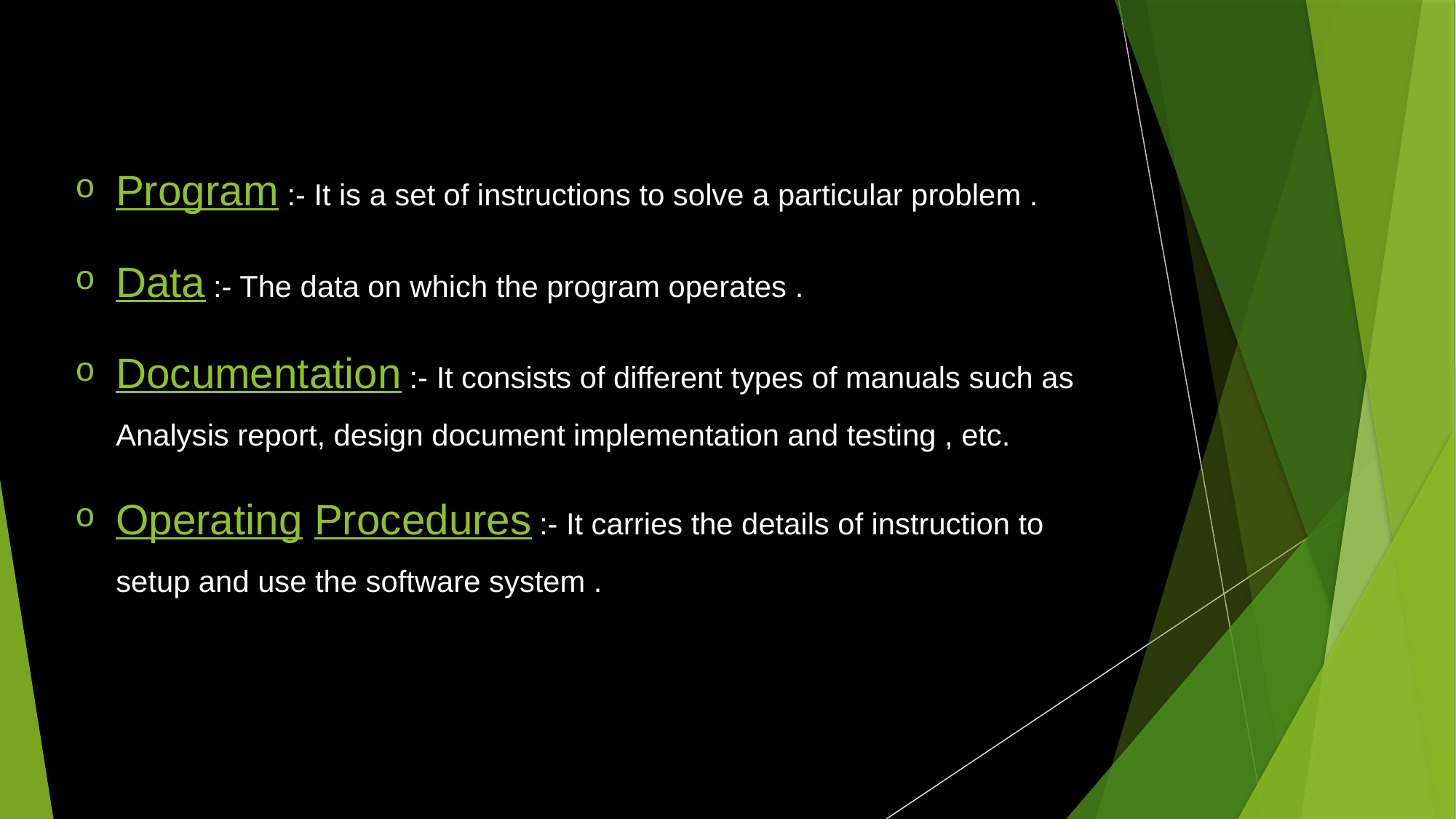

Program :- It is a set of instructions to solve a particular problem .
Data :- The data on which the program operates .
Documentation :- It consists of different types of manuals such as Analysis report, design document implementation and testing , etc.
Operating Procedures :- It carries the details of instruction to setup and use the software system .